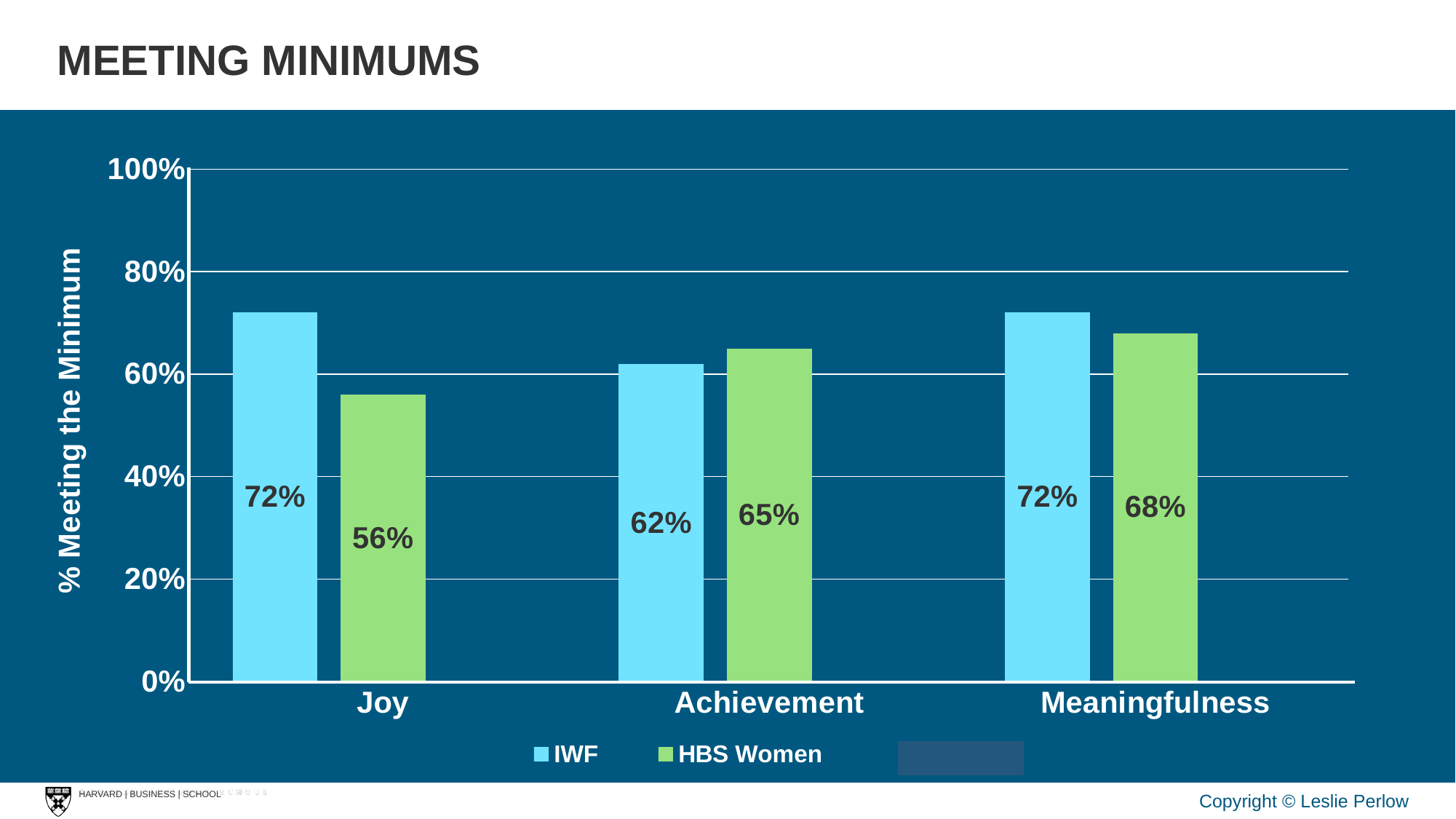

MEETING MINIMUMS

### Chart

| Category | IWF | HBS Women | HBS Men |
|---|---|---|---|
| Joy | 0.72 | 0.56 | 0.52 |
| Achievement | 0.62 | 0.65 | 0.65 |
| Meaningfulness | 0.72 | 0.68 | 0.62 |
% Meeting the Minimum